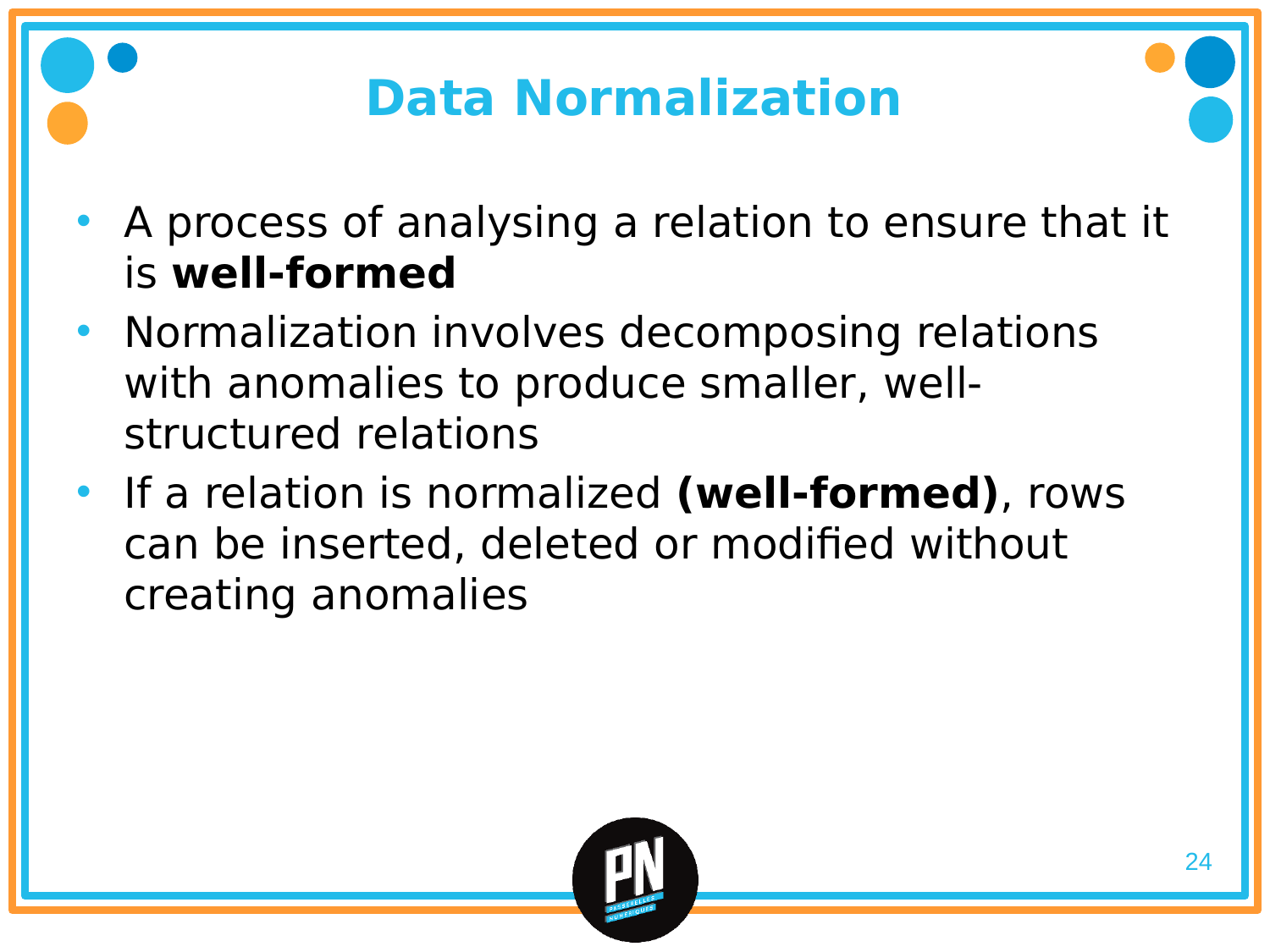

# Data Normalization
A process of analysing a relation to ensure that it is well-formed
Normalization involves decomposing relations with anomalies to produce smaller, well-structured relations
If a relation is normalized (well-formed), rows can be inserted, deleted or modified without creating anomalies